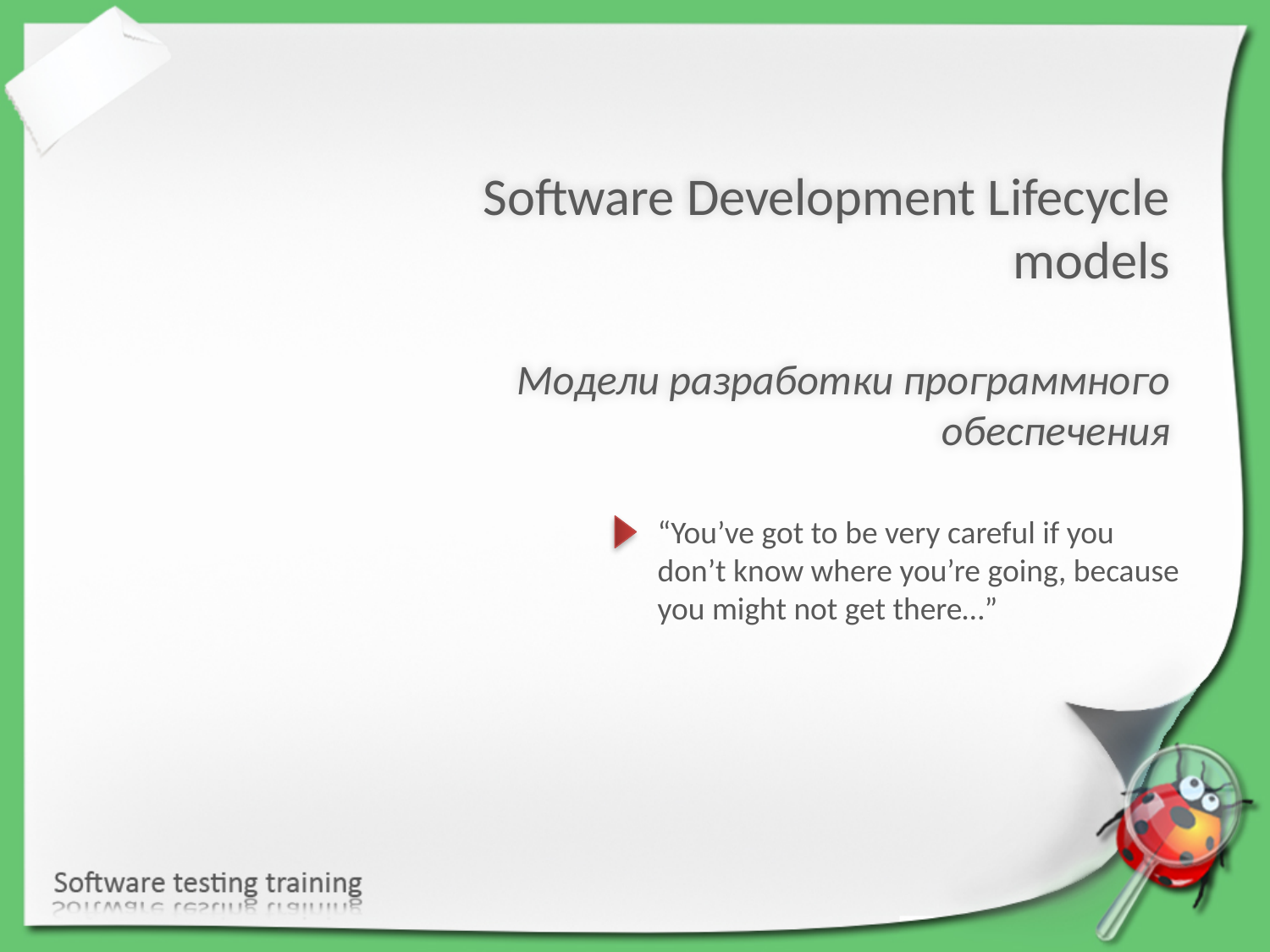

Software Development Lifecycle models

Модели разработки программного обеспечения
“You’ve got to be very careful if you don’t know where you’re going, because you might not get there…”